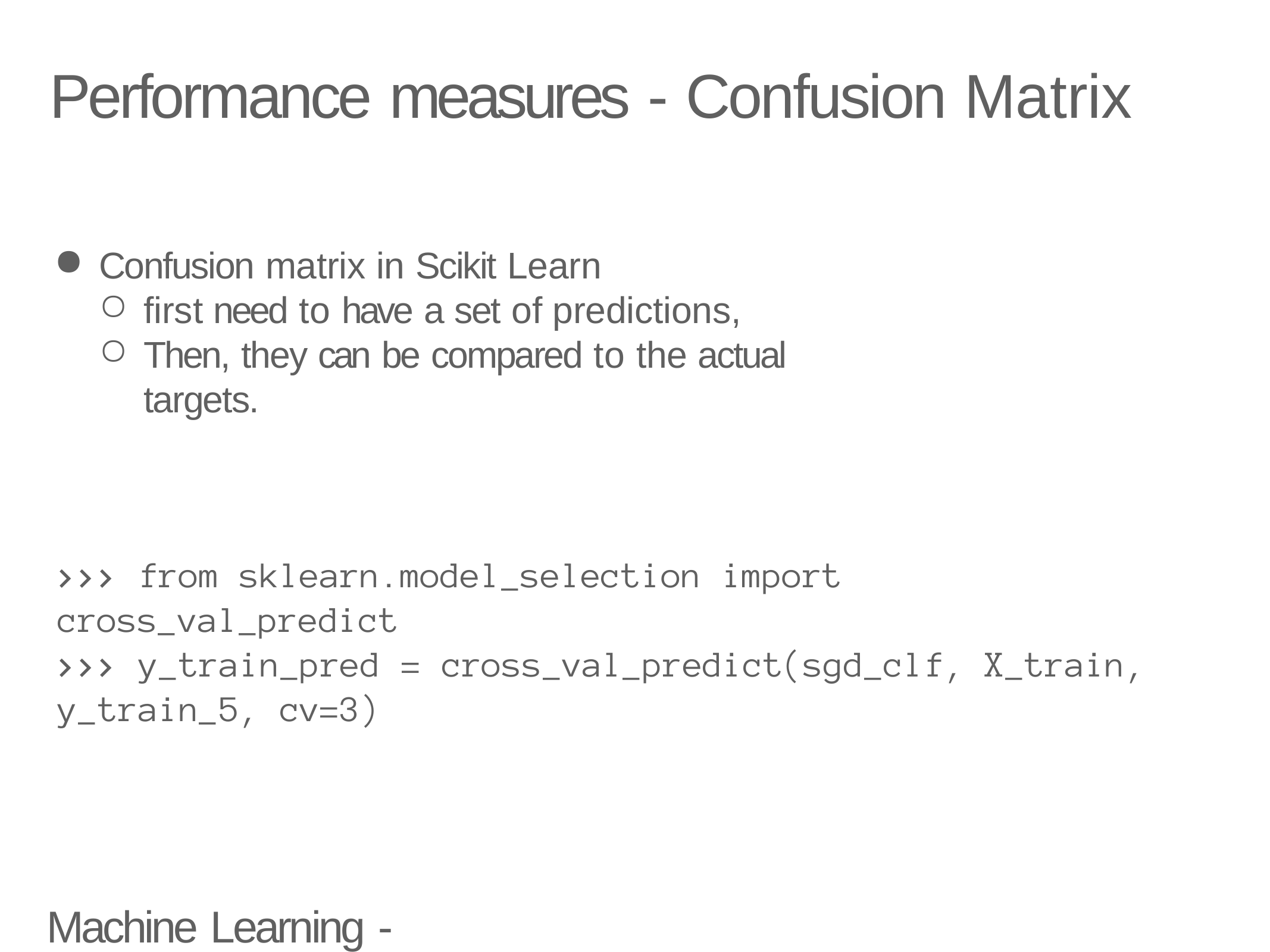

# Performance measures - Confusion Matrix
Confusion matrix in Scikit Learn
first need to have a set of predictions,
Then, they can be compared to the actual targets.
>>> from sklearn.model_selection import cross_val_predict
>>> y_train_pred = cross_val_predict(sgd_clf, X_train, y_train_5, cv=3)
Machine Learning - Classfication